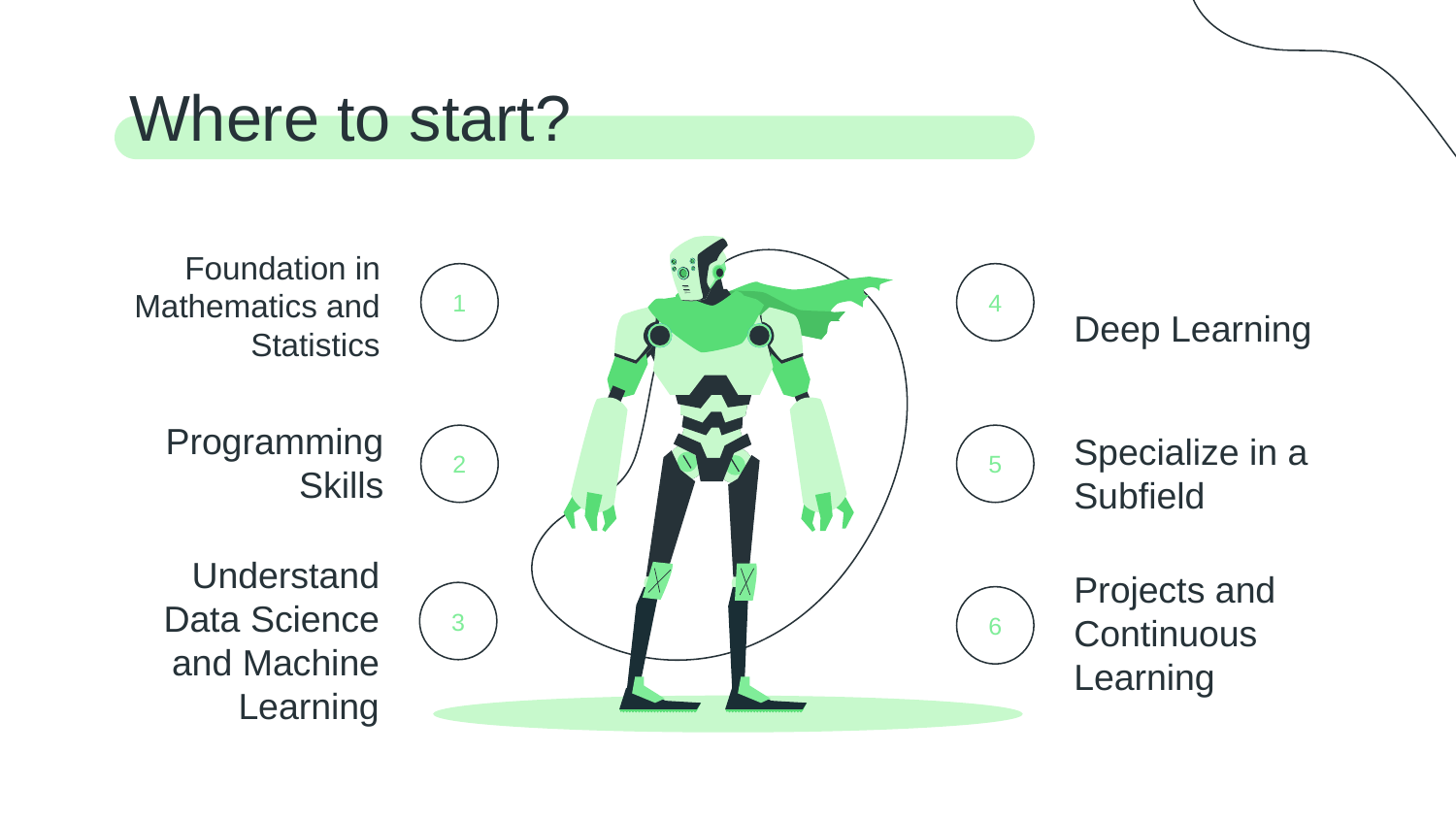

# Where to start?

Foundation in Mathematics and Statistics
Deep Learning
4

1

Specialize in a Subfield
5

Programming Skills
2

Understand Data Science and Machine Learning
3

Projects and Continuous Learning
6